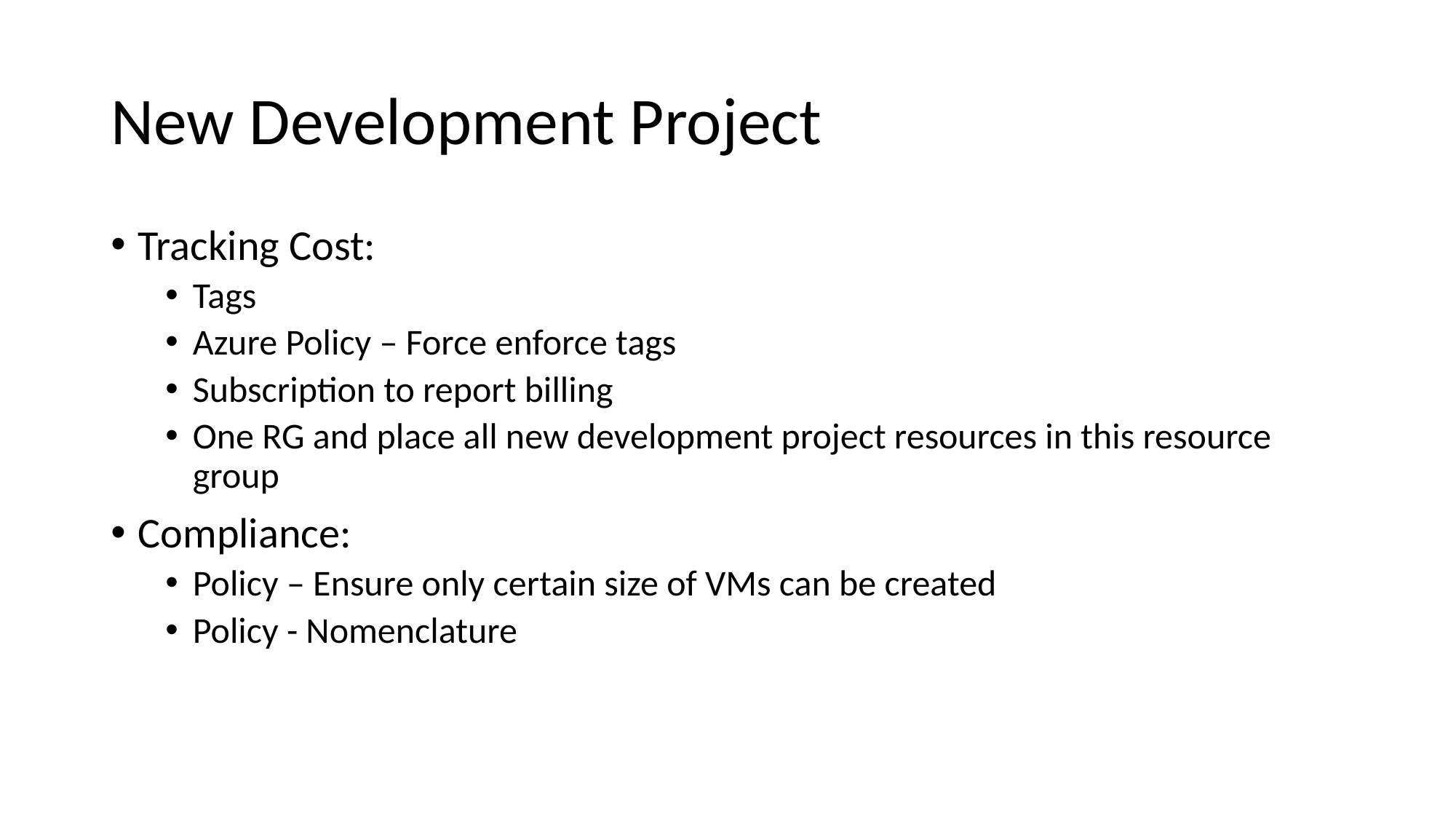

# New Development Project
Tracking Cost:
Tags
Azure Policy – Force enforce tags
Subscription to report billing
One RG and place all new development project resources in this resource group
Compliance:
Policy – Ensure only certain size of VMs can be created
Policy - Nomenclature